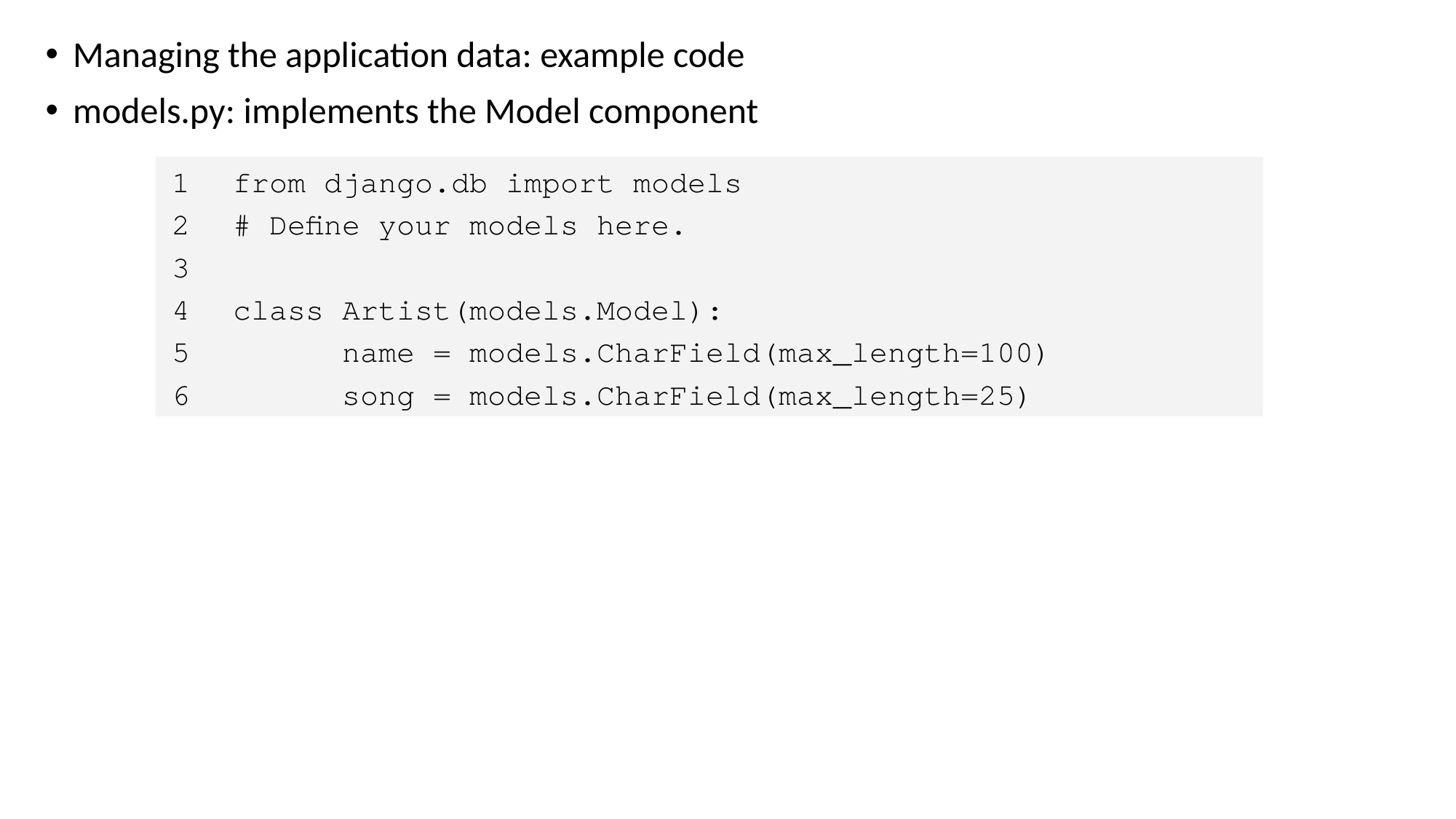

Managing the application data: example code

models.py: implements the Model component

1
2
3
4
5
6
from django.db import models
# Define your models here.

class Artist(models.Model):
	name = models.CharField(max_length=100)
	song = models.CharField(max_length=25)